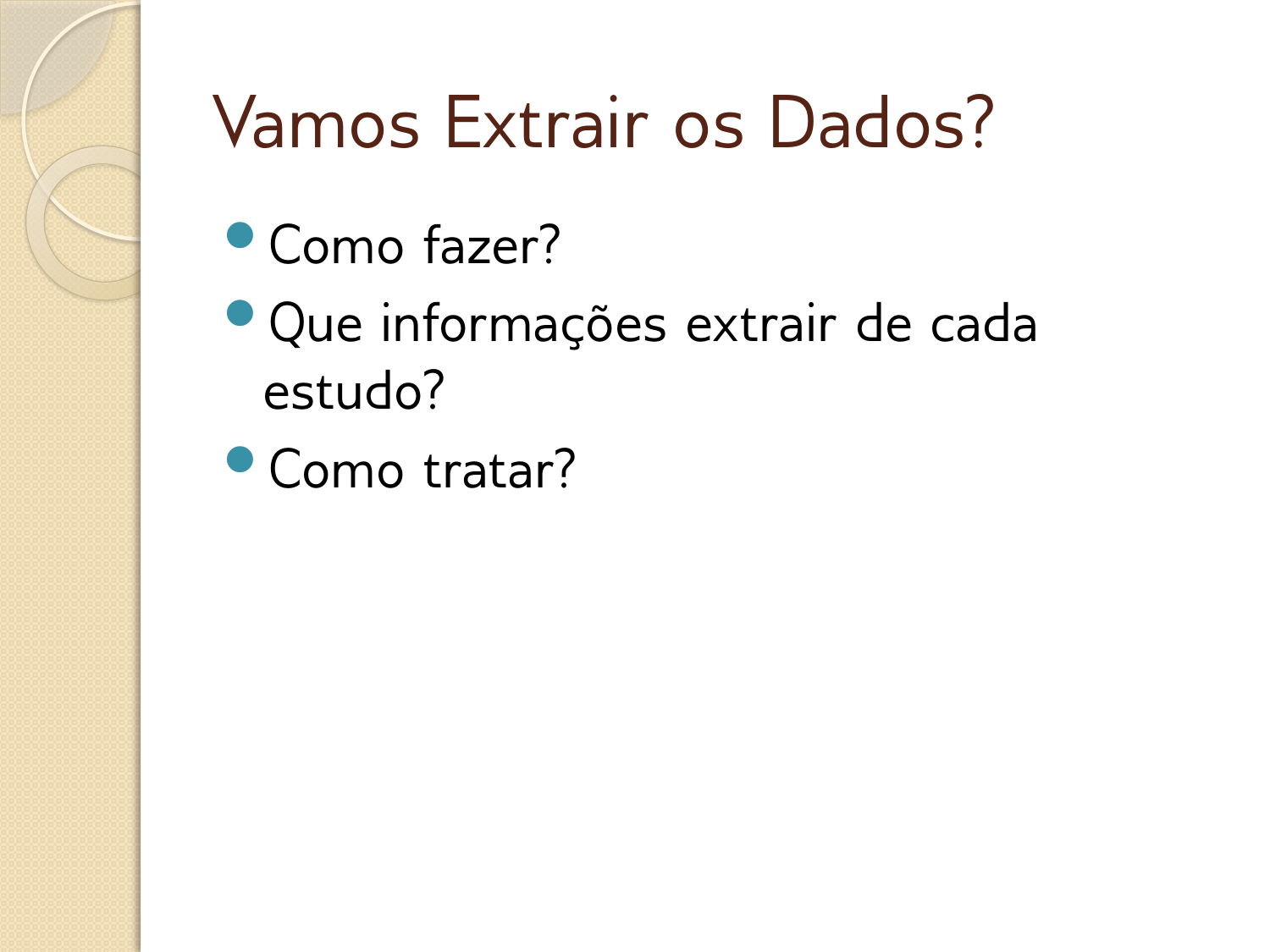

# Vamos Extrair os Dados?
Como fazer?
Que informações extrair de cada estudo?
Como tratar?